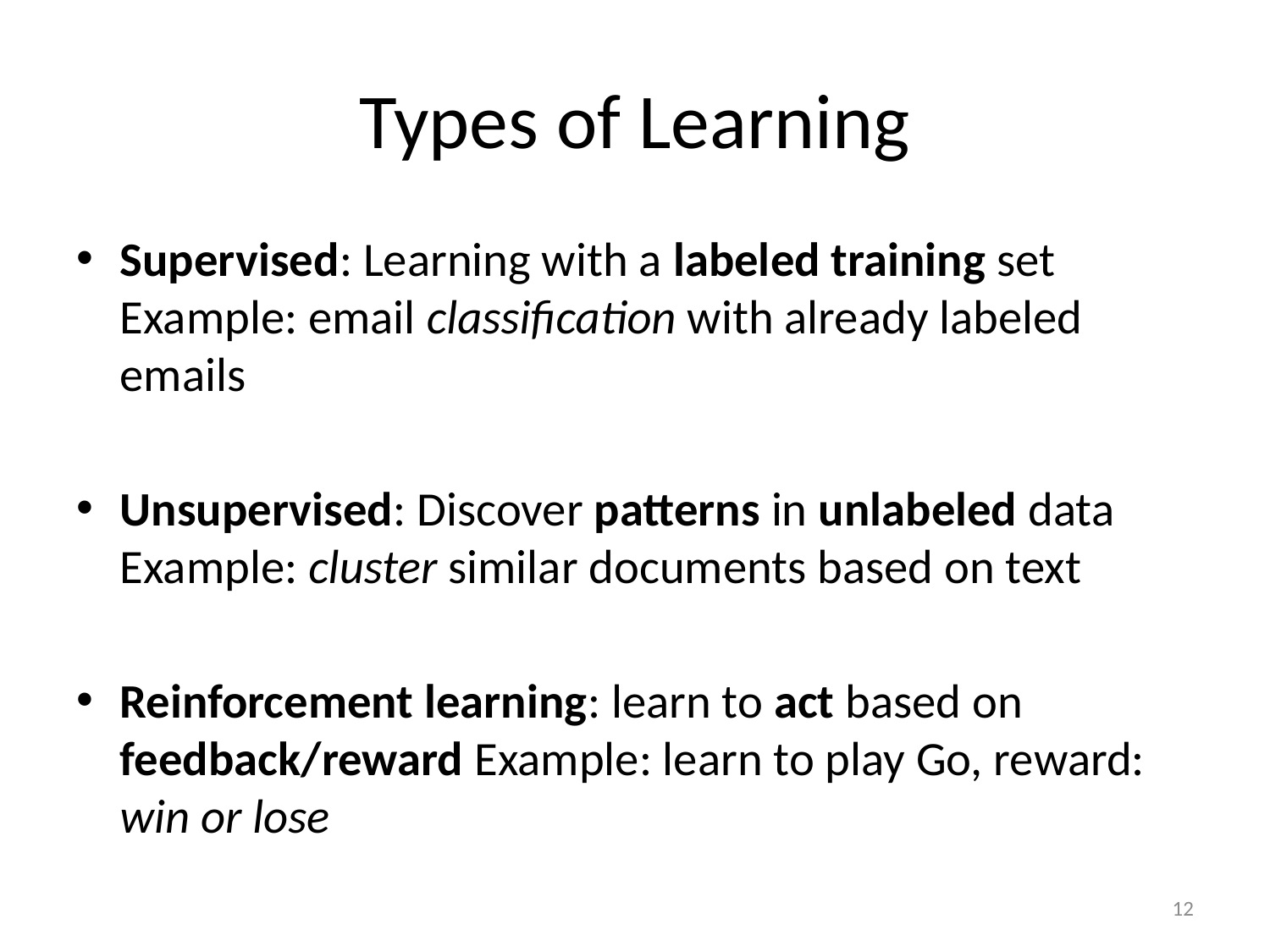

# Types of Learning
Supervised: Learning with a labeled training set Example: email classification with already labeled emails

Unsupervised: Discover patterns in unlabeled data Example: cluster similar documents based on text

Reinforcement learning: learn to act based on feedback/reward Example: learn to play Go, reward: win or lose

12